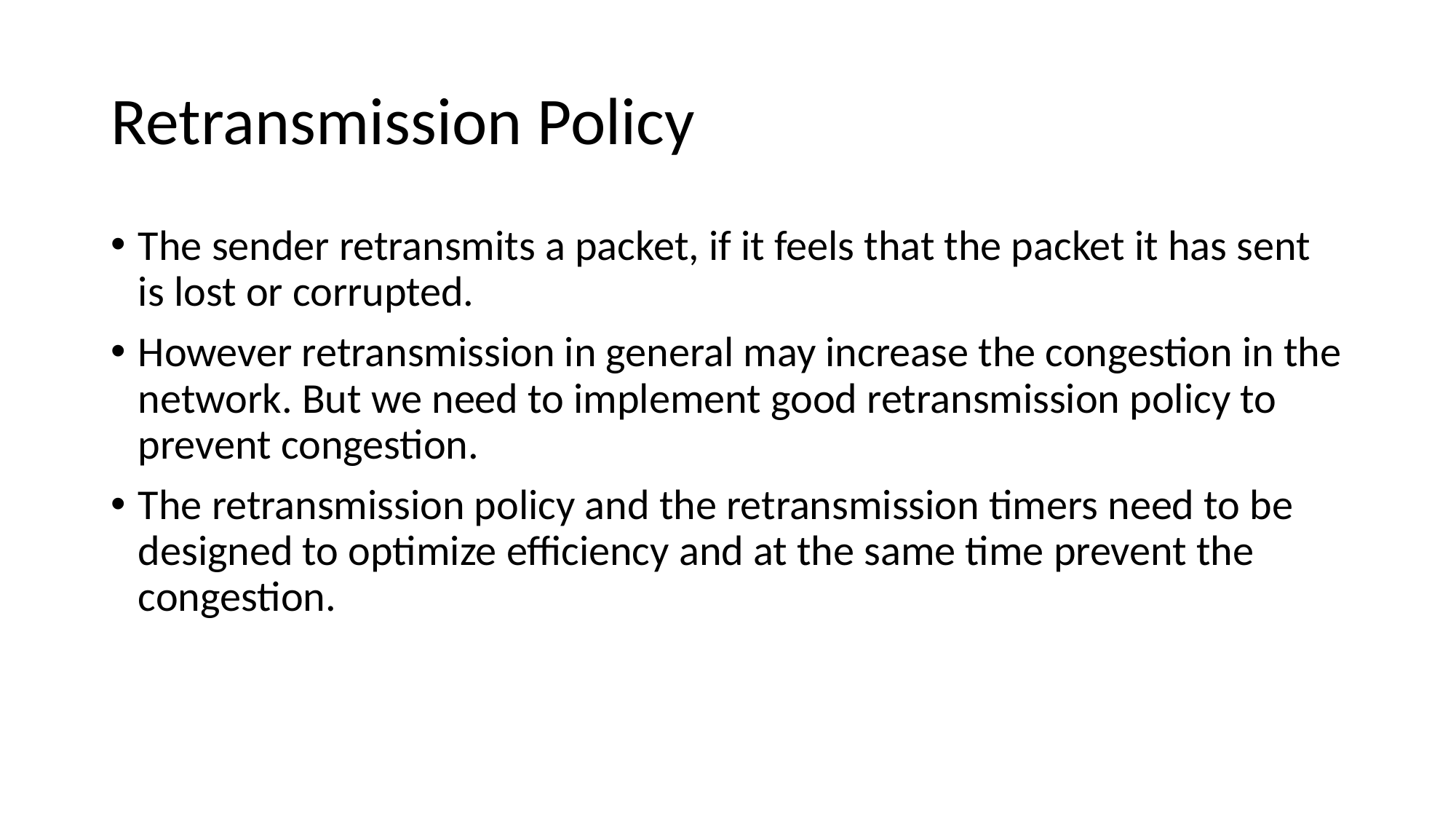

# Retransmission Policy
The sender retransmits a packet, if it feels that the packet it has sent is lost or corrupted.
However retransmission in general may increase the congestion in the network. But we need to implement good retransmission policy to prevent congestion.
The retransmission policy and the retransmission timers need to be designed to optimize efficiency and at the same time prevent the congestion.